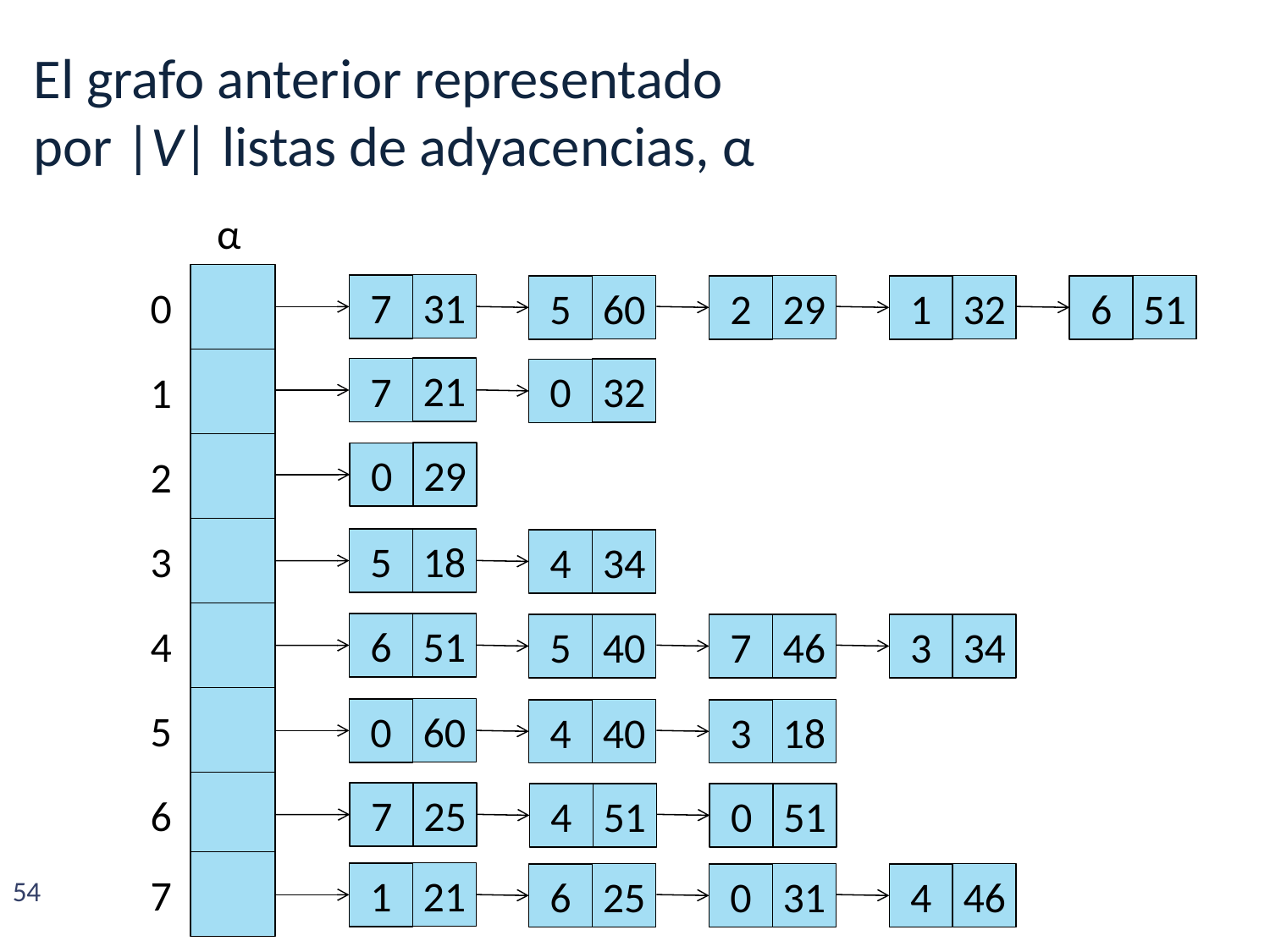

El grafo anterior representado
por |V| listas de adyacencias, α
α

31
7
0
60
29
32
51
5
2
1
6

21
7
32
0
1

29
0
2

18
3
5
34
4

51
4
6
40
46
34
5
7
3

5
60
0
40
18
4
3

25
6
7
51
51
4
0

7
21
1
25
31
46
6
0
4
54